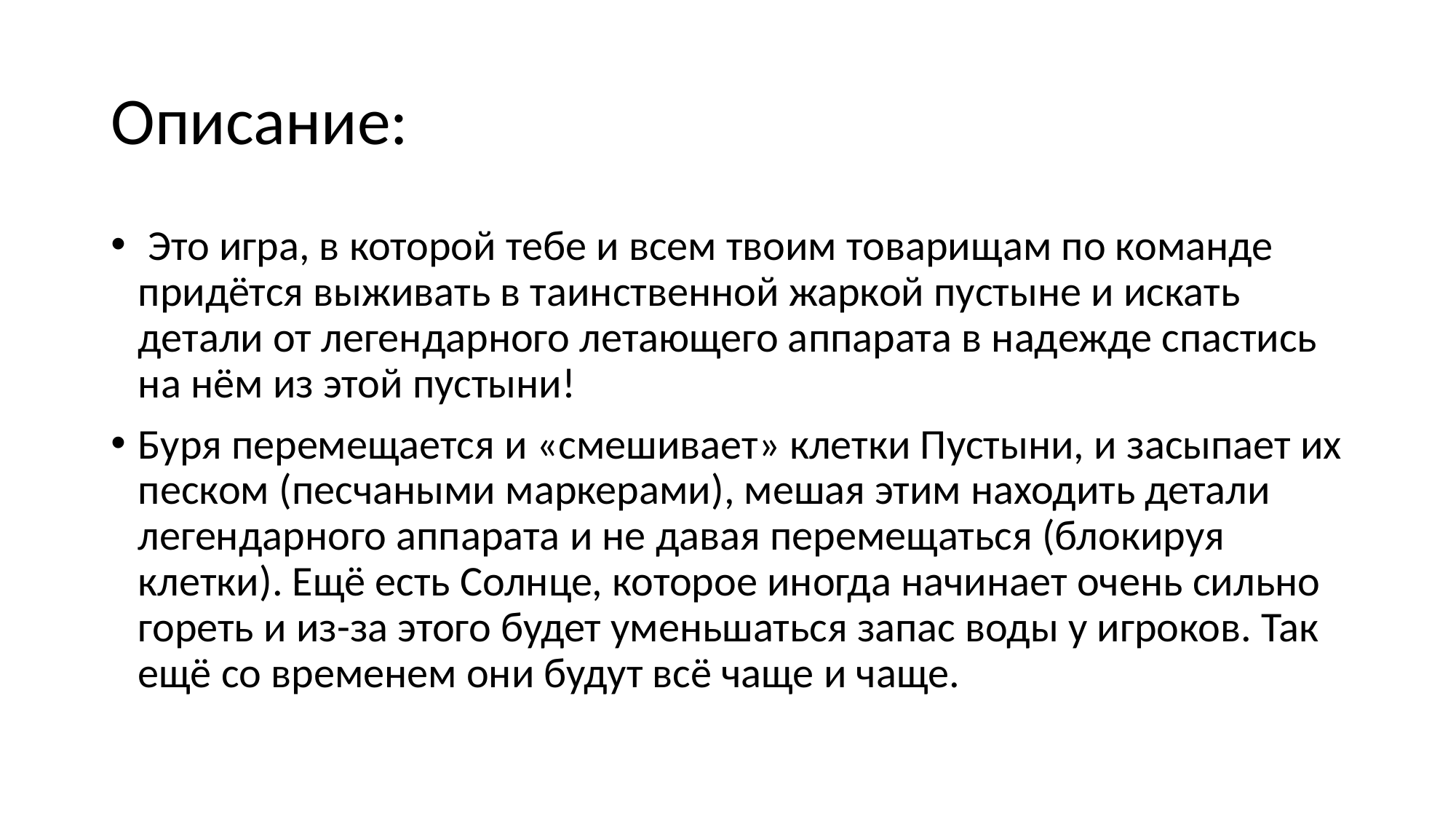

# Описание:
 Это игра, в которой тебе и всем твоим товарищам по команде придётся выживать в таинственной жаркой пустыне и искать детали от легендарного летающего аппарата в надежде спастись на нём из этой пустыни!
Буря перемещается и «смешивает» клетки Пустыни, и засыпает их песком (песчаными маркерами), мешая этим находить детали легендарного аппарата и не давая перемещаться (блокируя клетки). Ещё есть Солнце, которое иногда начинает очень сильно гореть и из-за этого будет уменьшаться запас воды у игроков. Так ещё со временем они будут всё чаще и чаще.